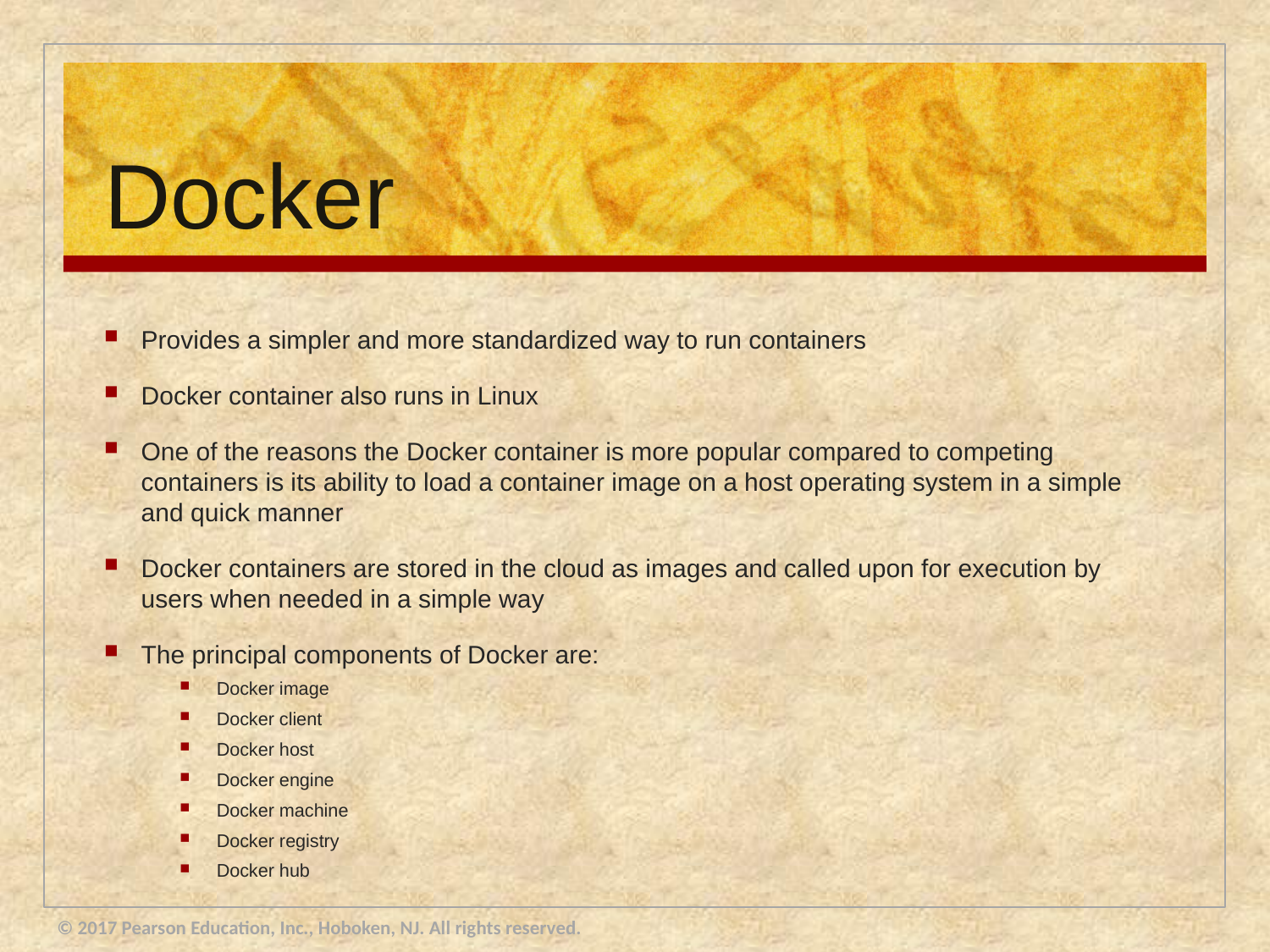

# Docker
Provides a simpler and more standardized way to run containers
Docker container also runs in Linux
One of the reasons the Docker container is more popular compared to competing containers is its ability to load a container image on a host operating system in a simple and quick manner
Docker containers are stored in the cloud as images and called upon for execution by users when needed in a simple way
The principal components of Docker are:
Docker image
Docker client
Docker host
Docker engine
Docker machine
Docker registry
Docker hub

© 2017 Pearson Education, Inc., Hoboken, NJ. All rights reserved.